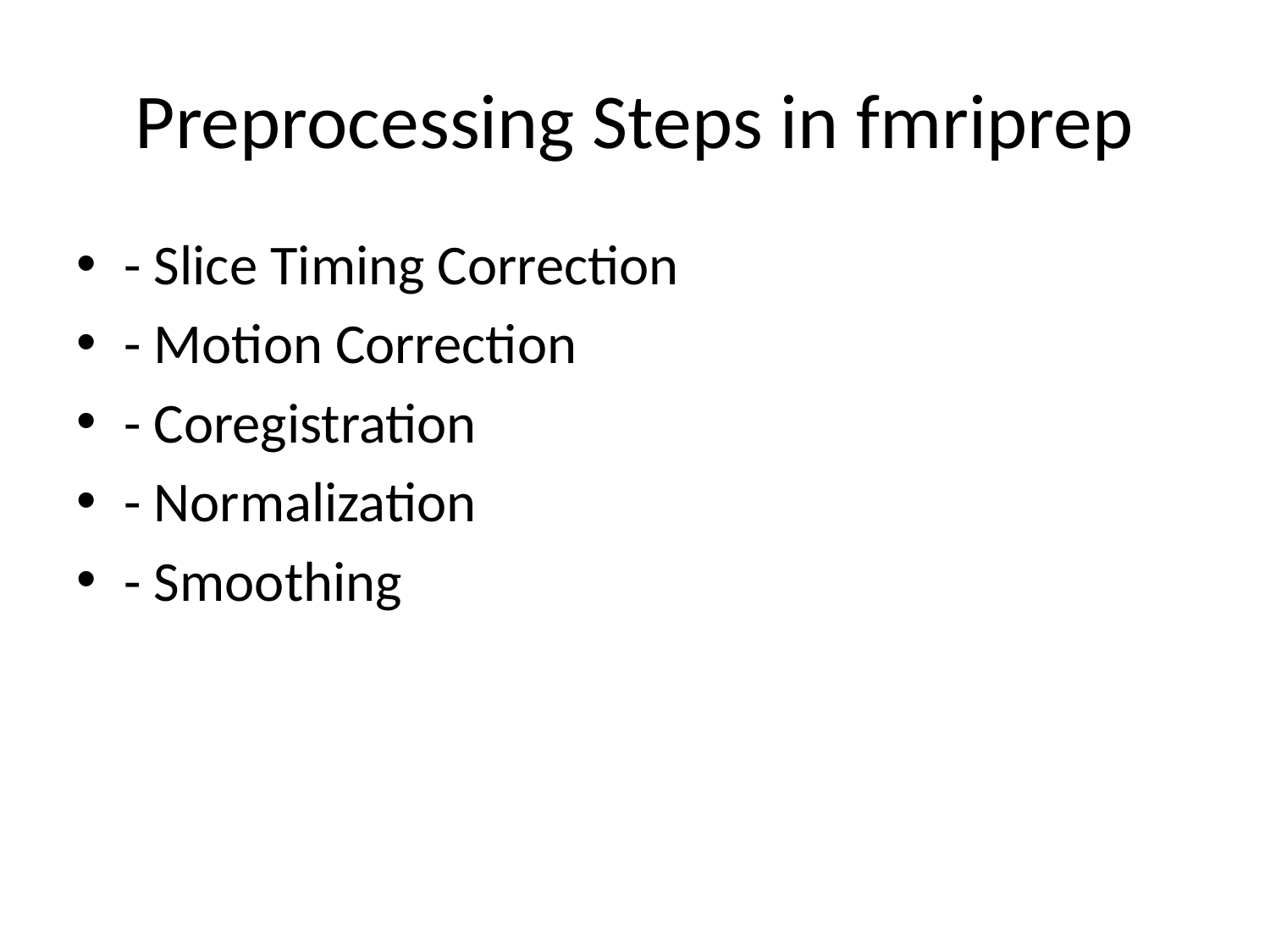

# Preprocessing Steps in fmriprep
- Slice Timing Correction
- Motion Correction
- Coregistration
- Normalization
- Smoothing